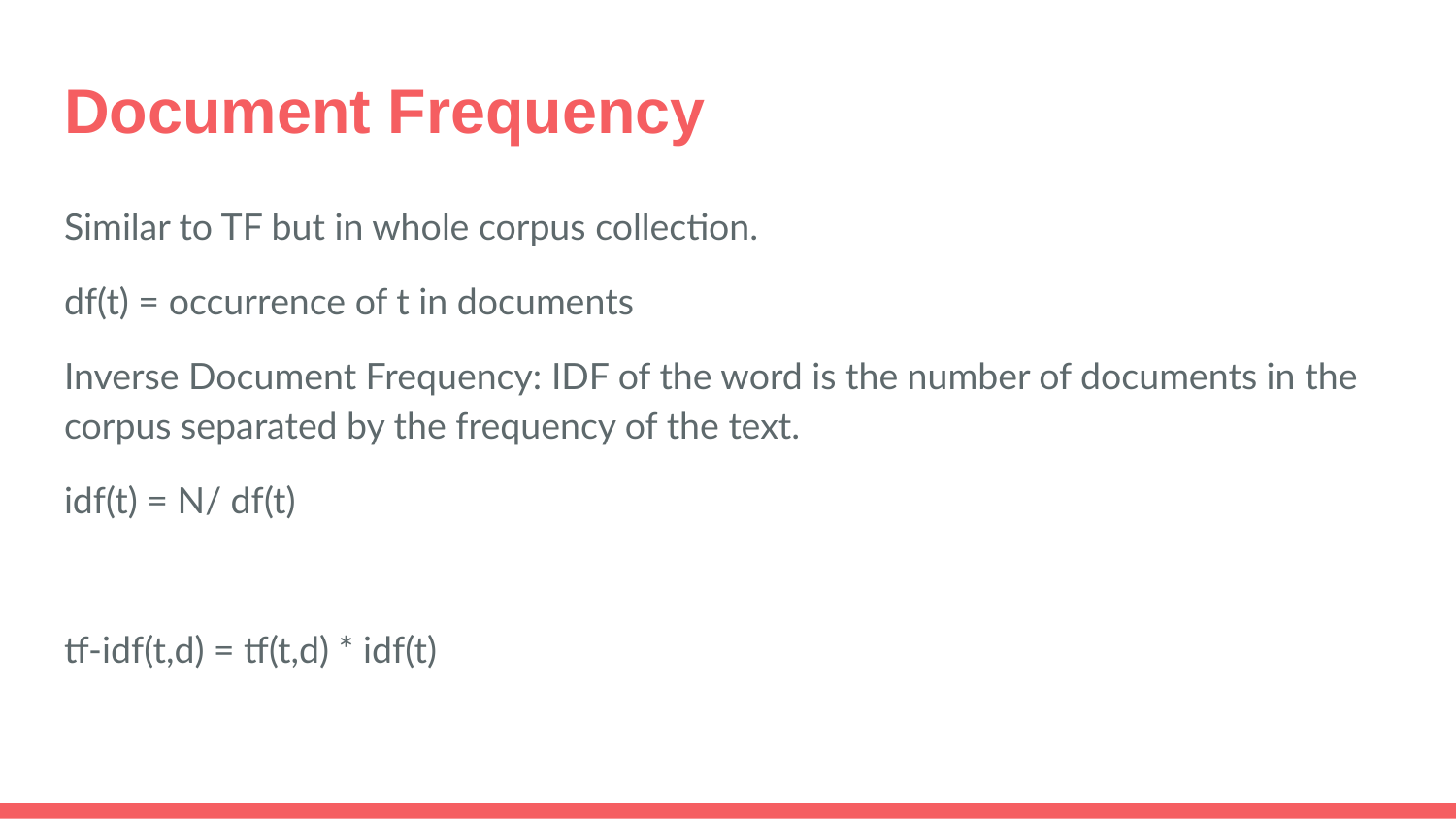

# Document Frequency
Similar to TF but in whole corpus collection.
df(t) = occurrence of t in documents
Inverse Document Frequency: IDF of the word is the number of documents in the corpus separated by the frequency of the text.
idf(t) = N/ df(t)

tf-idf(t,d) = tf(t,d) * idf(t)